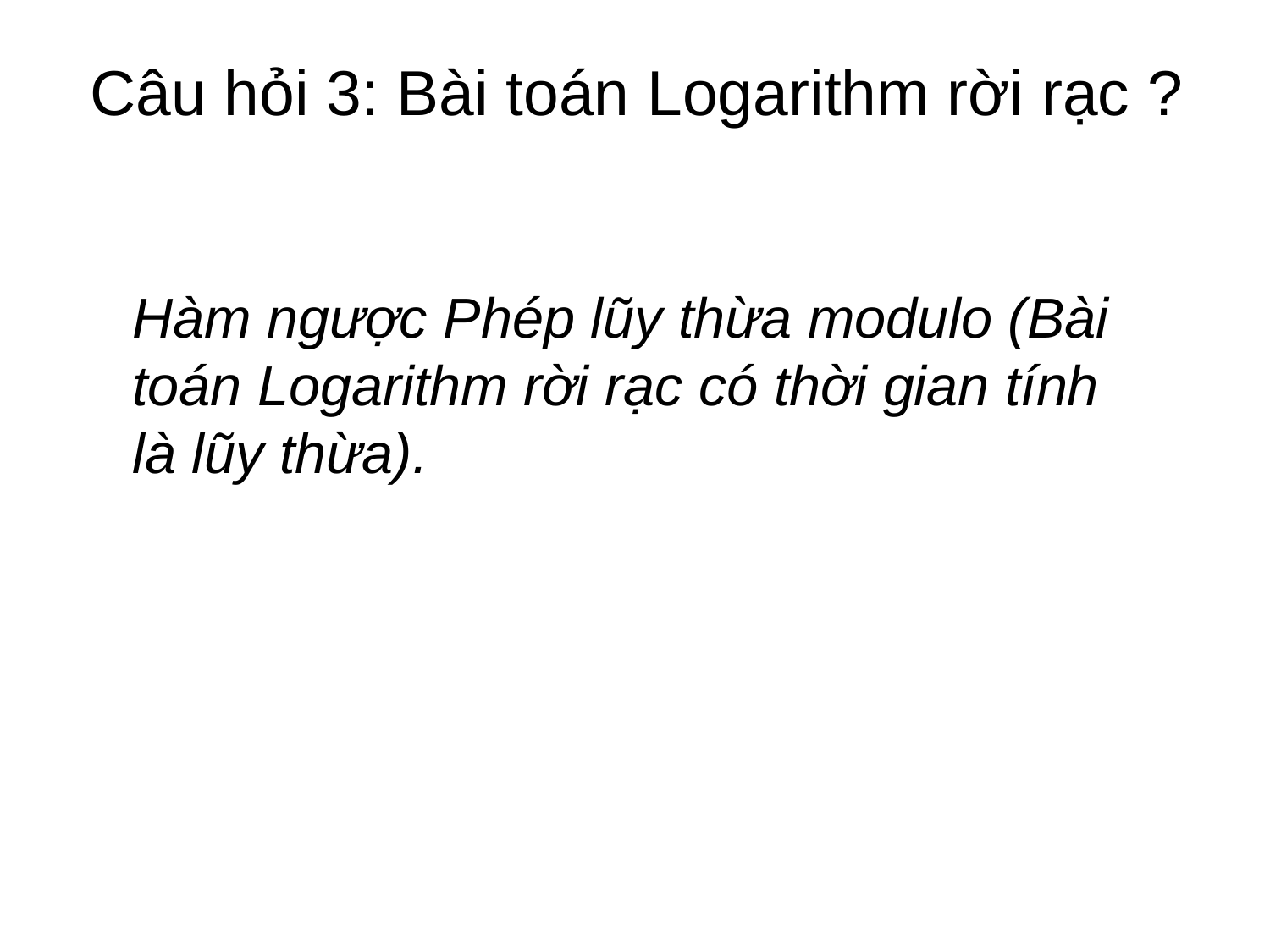

# Câu hỏi 3: Bài toán Logarithm rời rạc ?
Hàm ngược Phép lũy thừa modulo (Bài toán Logarithm rời rạc có thời gian tính là lũy thừa).